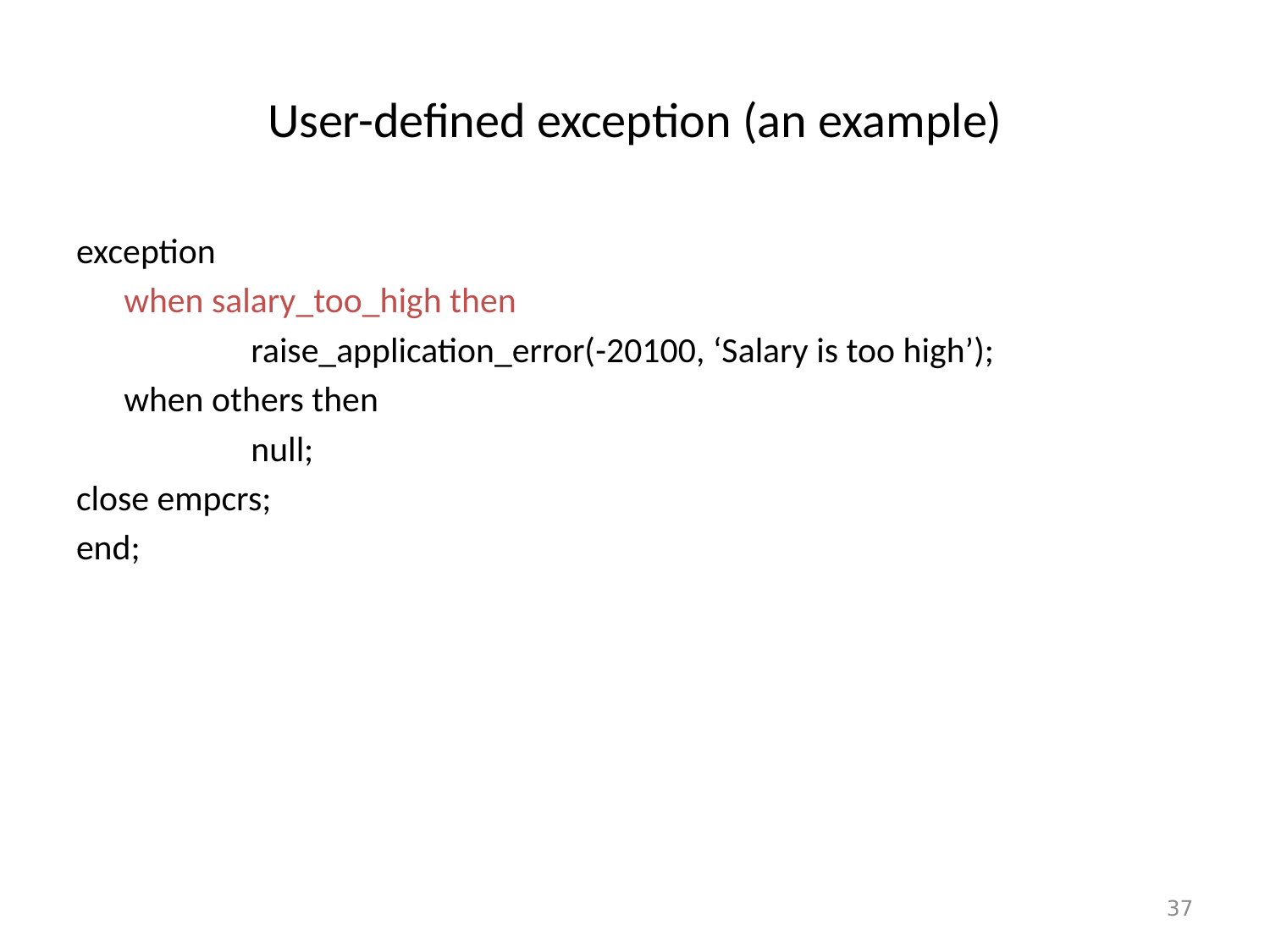

# User-defined exception (an example)
exception
	when salary_too_high then
		raise_application_error(-20100, ‘Salary is too high’);
	when others then
		null;
close empcrs;
end;
37